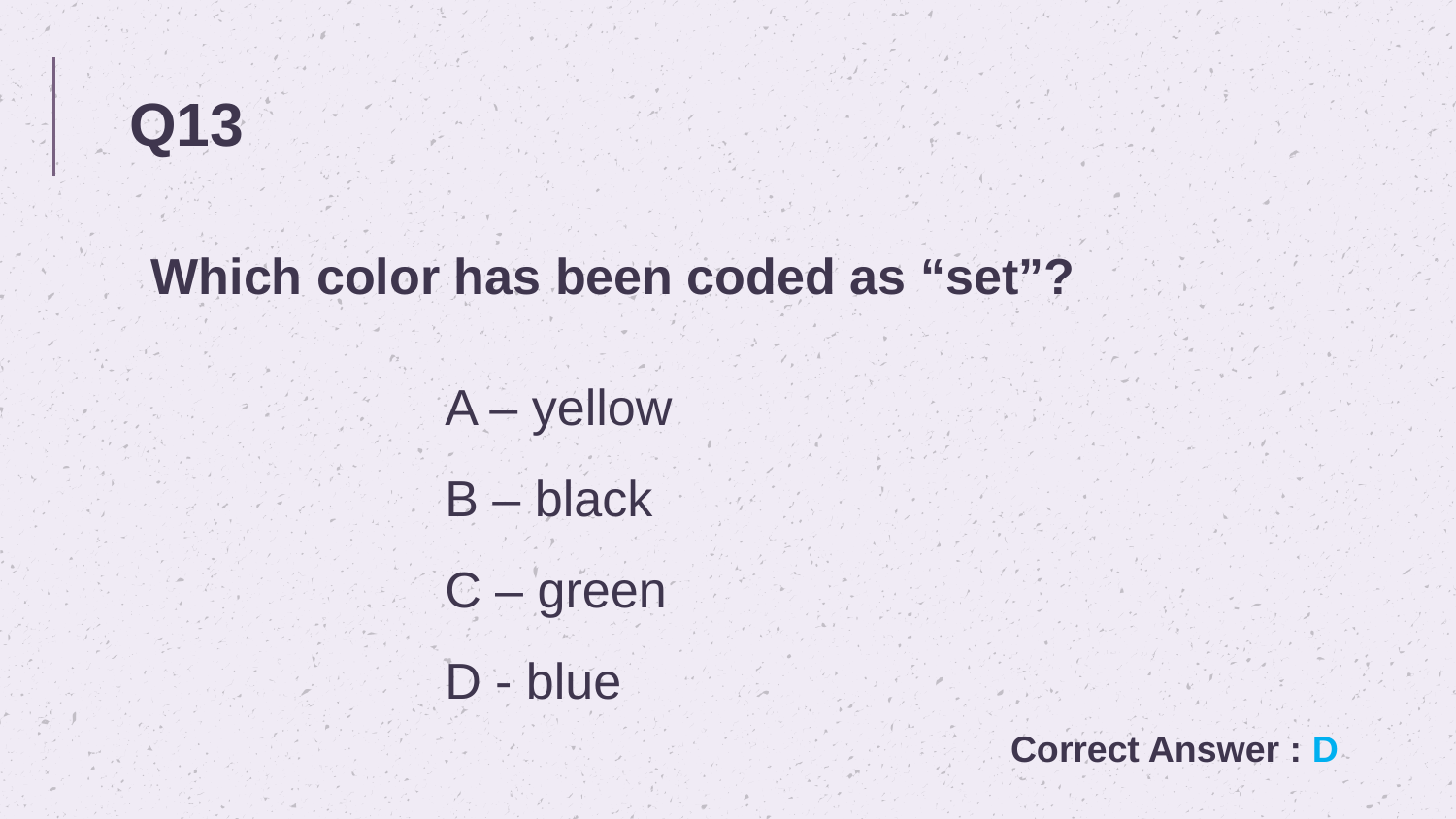

# Q13
 Which color has been coded as “set”?
A – yellow
B – black
C – green
D - blue
Correct Answer : D